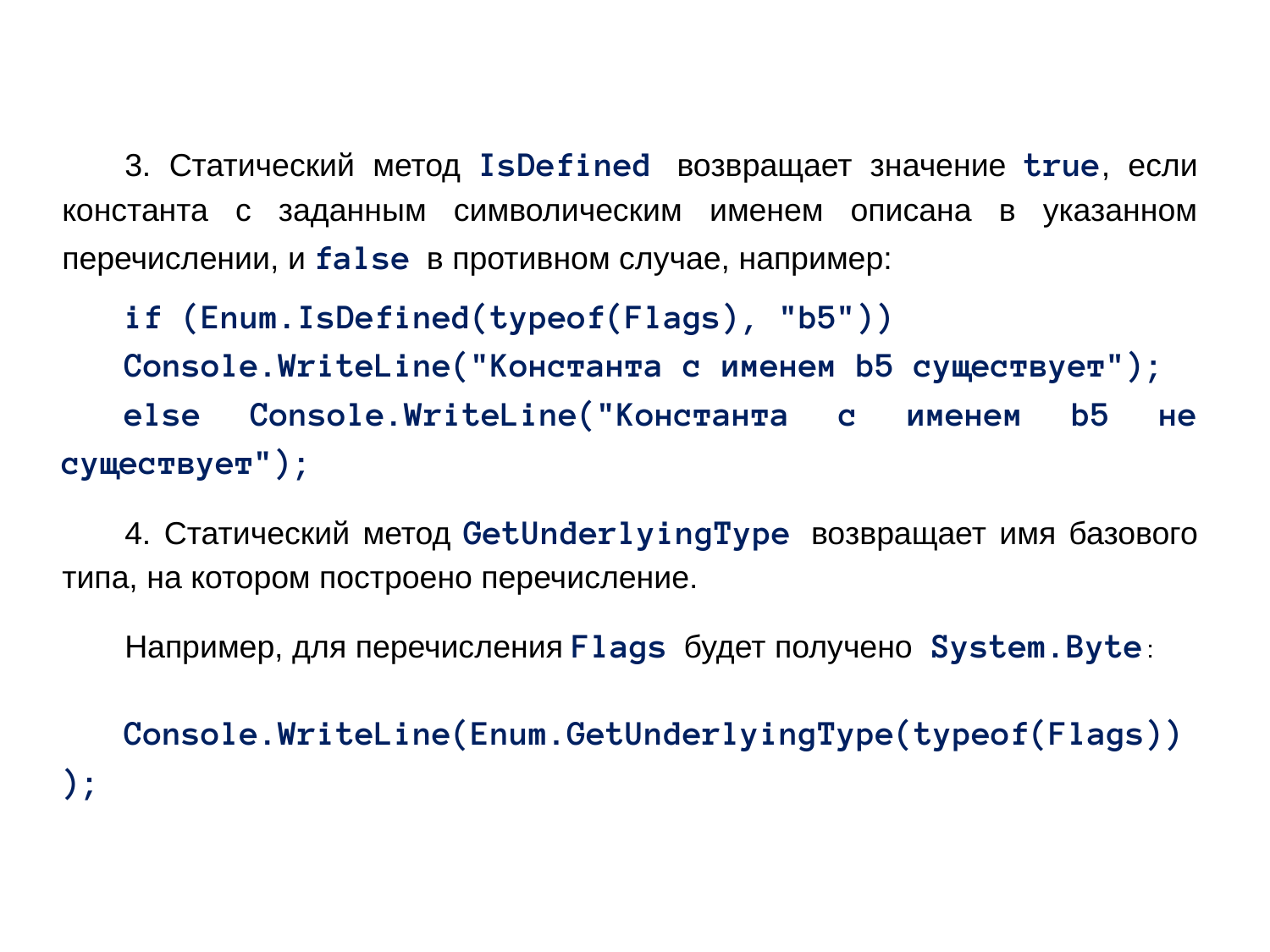

3. Статический метод IsDefined возвращает значение true, если константа с заданным символическим именем описана в указанном перечислении, и false в противном случае, например:
if (Enum.IsDefined(typeof(Flags), "b5"))
Console.WriteLine("Константа с именем b5 существует");
else Console.WriteLine("Константа с именем b5 не существует");
4. Статический метод GetUnderlyingType возвращает имя базового типа, на котором построено перечисление.
Например, для перечисления Flags будет получено System.Byte:

Console.WriteLine(Enum.GetUnderlyingType(typeof(Flags)));